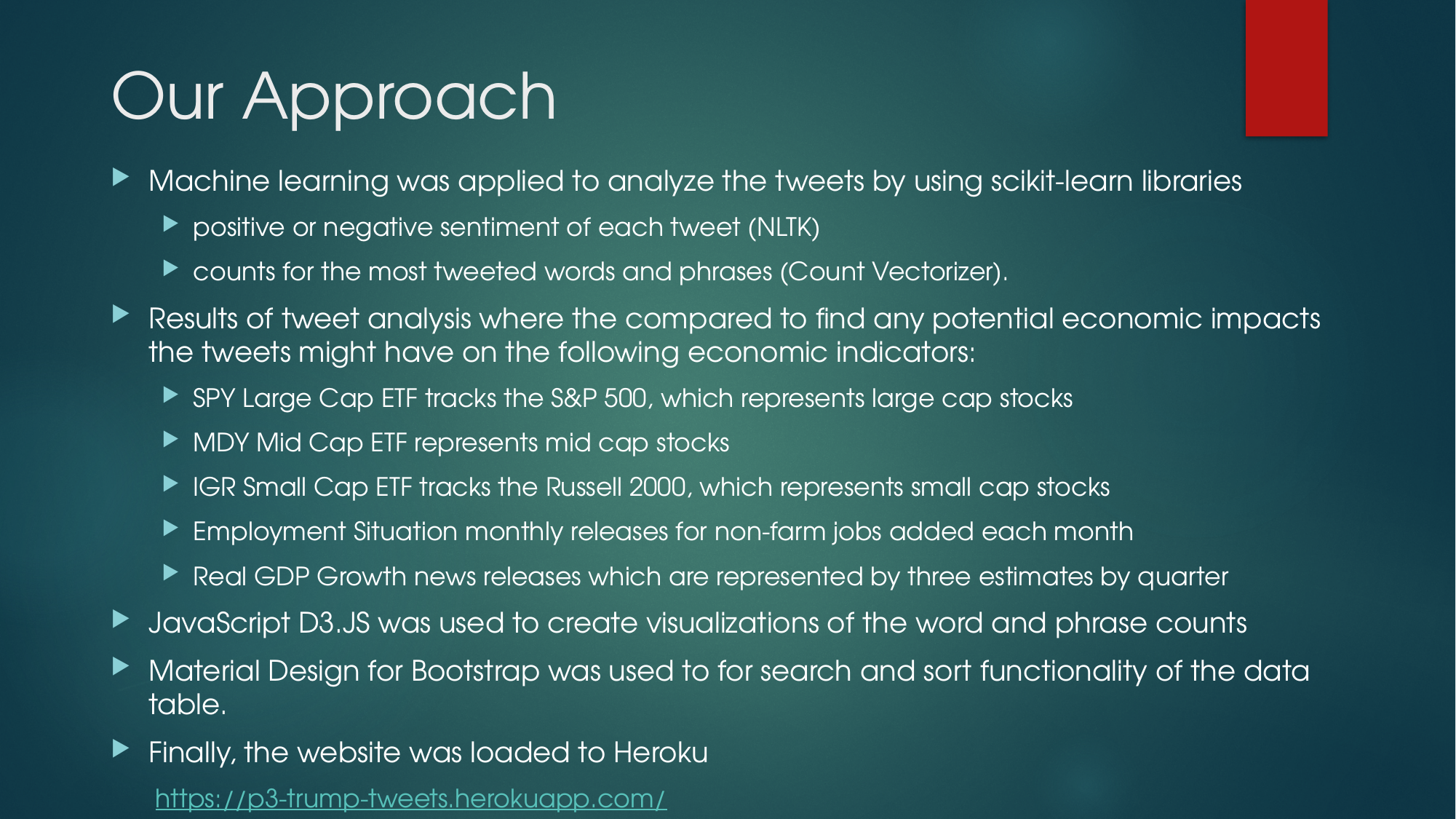

# Our Approach
Machine learning was applied to analyze the tweets by using scikit-learn libraries
positive or negative sentiment of each tweet (NLTK)
counts for the most tweeted words and phrases (Count Vectorizer).
Results of tweet analysis where the compared to find any potential economic impacts the tweets might have on the following economic indicators:
SPY Large Cap ETF tracks the S&P 500, which represents large cap stocks
MDY Mid Cap ETF represents mid cap stocks
IGR Small Cap ETF tracks the Russell 2000, which represents small cap stocks
Employment Situation monthly releases for non-farm jobs added each month
Real GDP Growth news releases which are represented by three estimates by quarter
JavaScript D3.JS was used to create visualizations of the word and phrase counts
Material Design for Bootstrap was used to for search and sort functionality of the data table.
Finally, the website was loaded to Heroku
https://p3-trump-tweets.herokuapp.com/